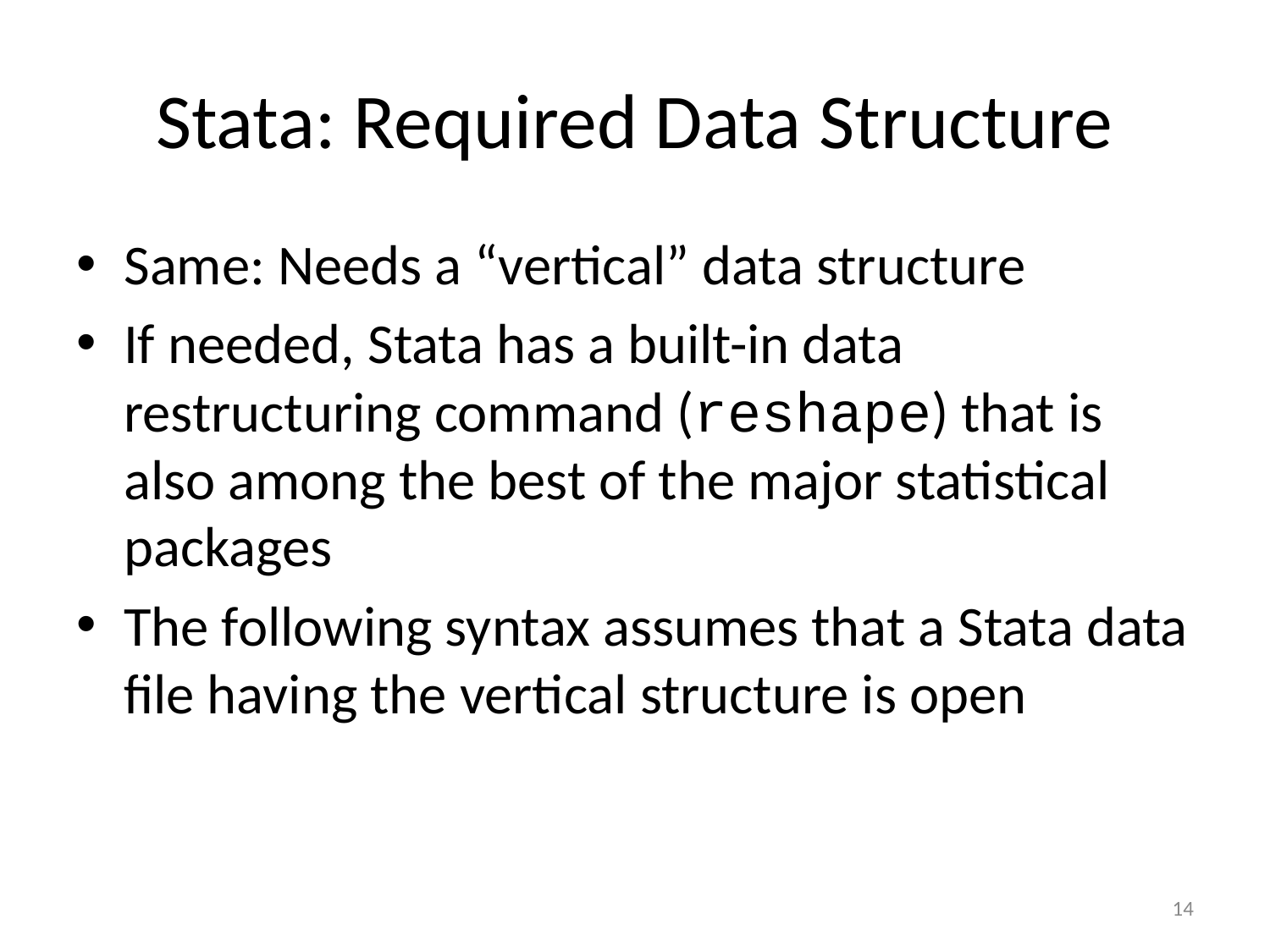

# Stata: Required Data Structure
Same: Needs a “vertical” data structure
If needed, Stata has a built-in data restructuring command (reshape) that is also among the best of the major statistical packages
The following syntax assumes that a Stata data file having the vertical structure is open
14